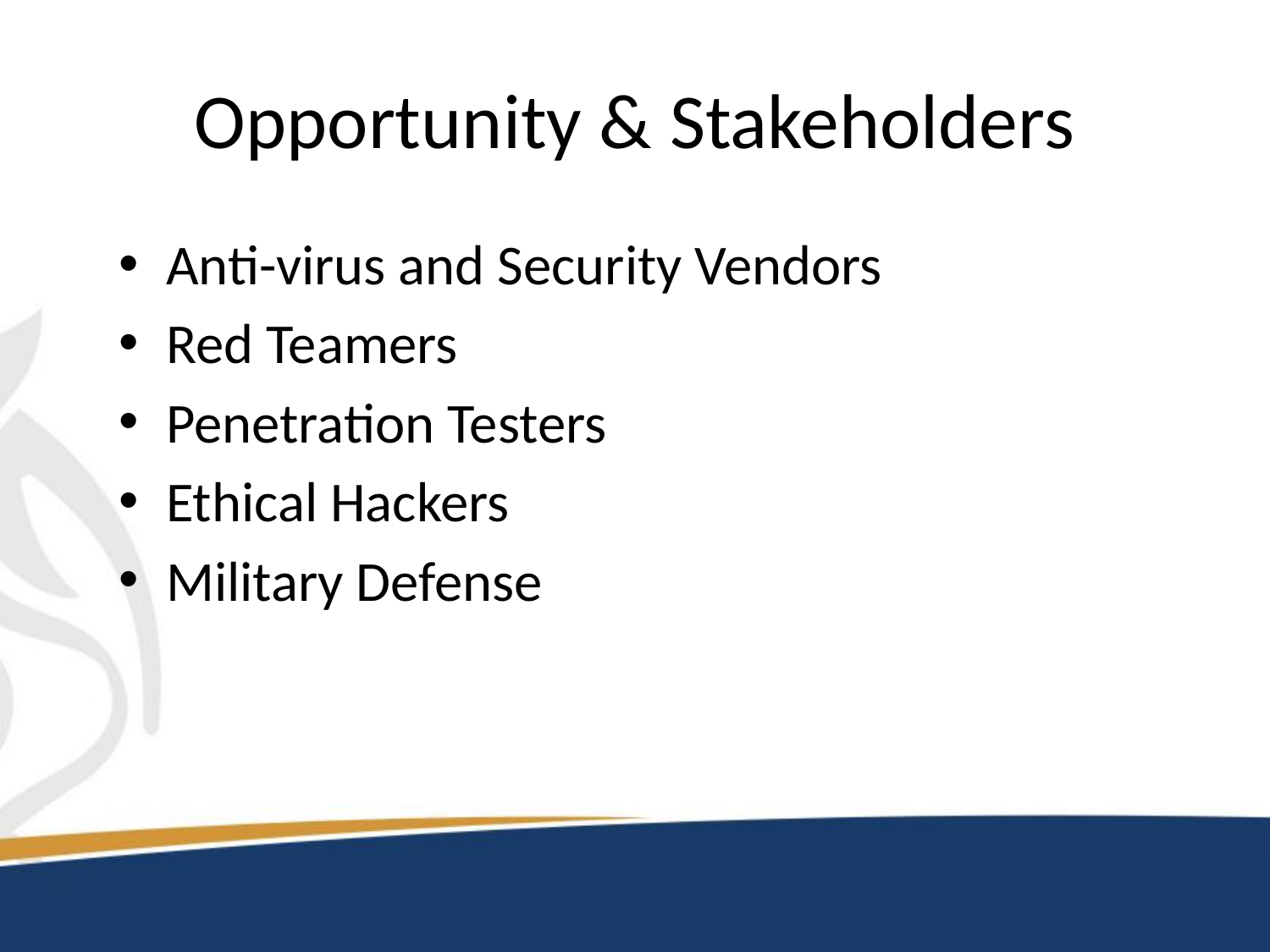

# Opportunity & Stakeholders
Anti-virus and Security Vendors
Red Teamers
Penetration Testers
Ethical Hackers
Military Defense